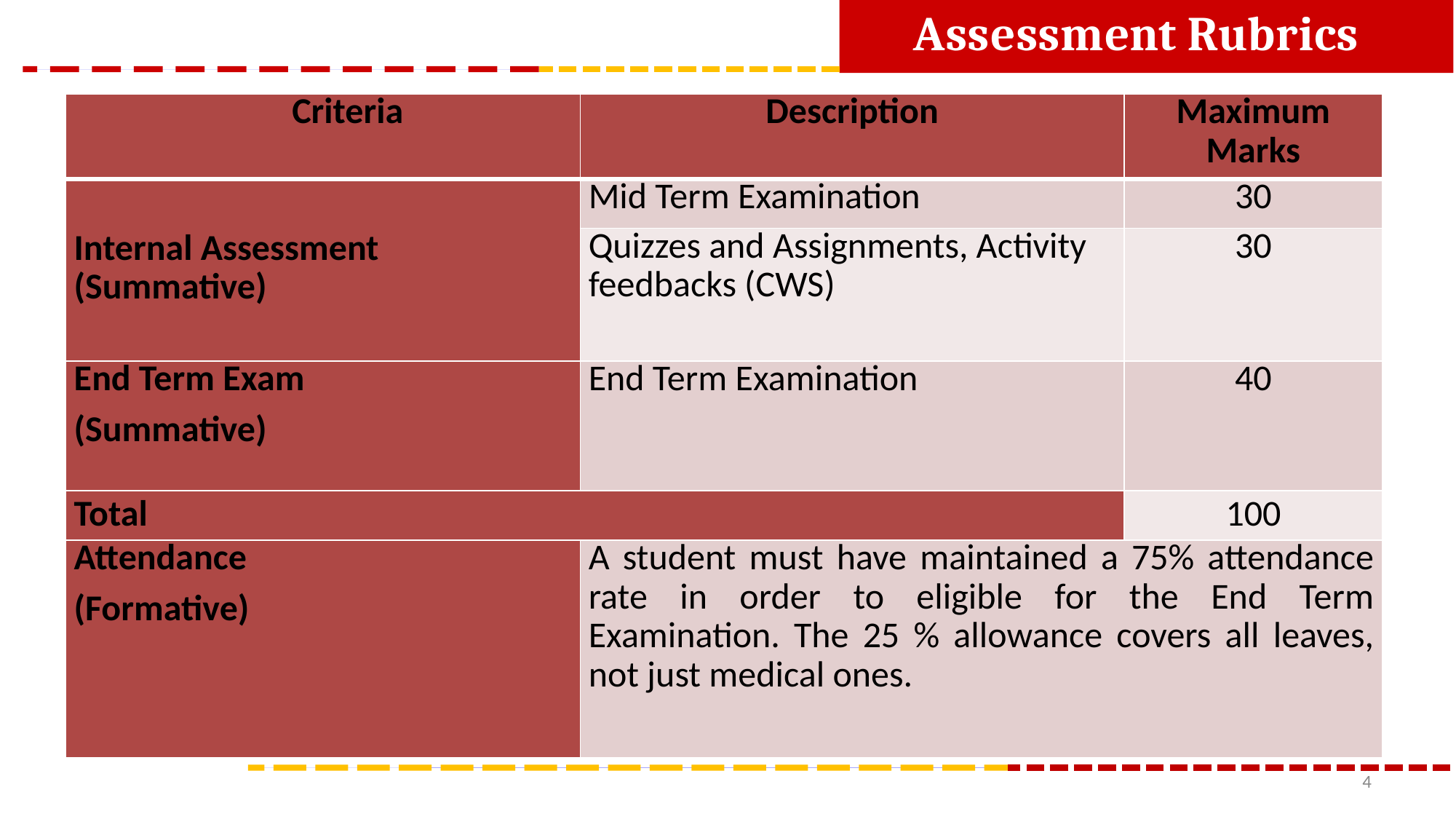

Assessment Rubrics

Thesis Outline

| Criteria | Description | Maximum Marks |
| --- | --- | --- |
| Internal Assessment (Summative) | Mid Term Examination | 30 |
|  | Quizzes and Assignments, Activity feedbacks (CWS) | 30 |
| End Term Exam (Summative) | End Term Examination | 40 |
| Total |  | 100 |
| Attendance (Formative) | A student must have maintained a 75% attendance rate in order to eligible for the End Term Examination. The 25 % allowance covers all leaves, not just medical ones. |  |

4